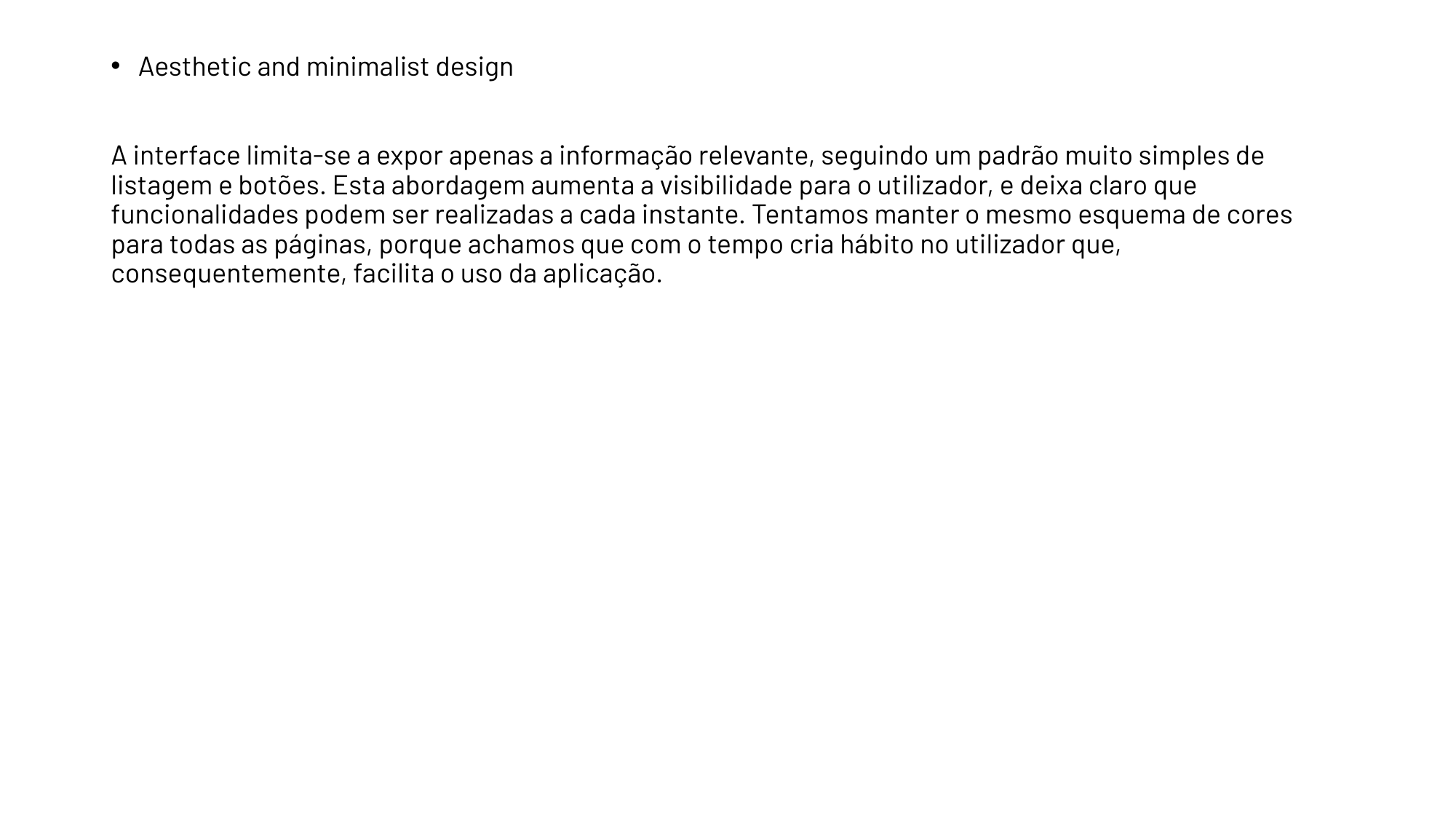

Aesthetic and minimalist design

A interface limita-se a expor apenas a informação relevante, seguindo um padrão muito simples de listagem e botões. Esta abordagem aumenta a visibilidade para o utilizador, e deixa claro que funcionalidades podem ser realizadas a cada instante. Tentamos manter o mesmo esquema de cores para todas as páginas, porque achamos que com o tempo cria hábito no utilizador que, consequentemente, facilita o uso da aplicação.